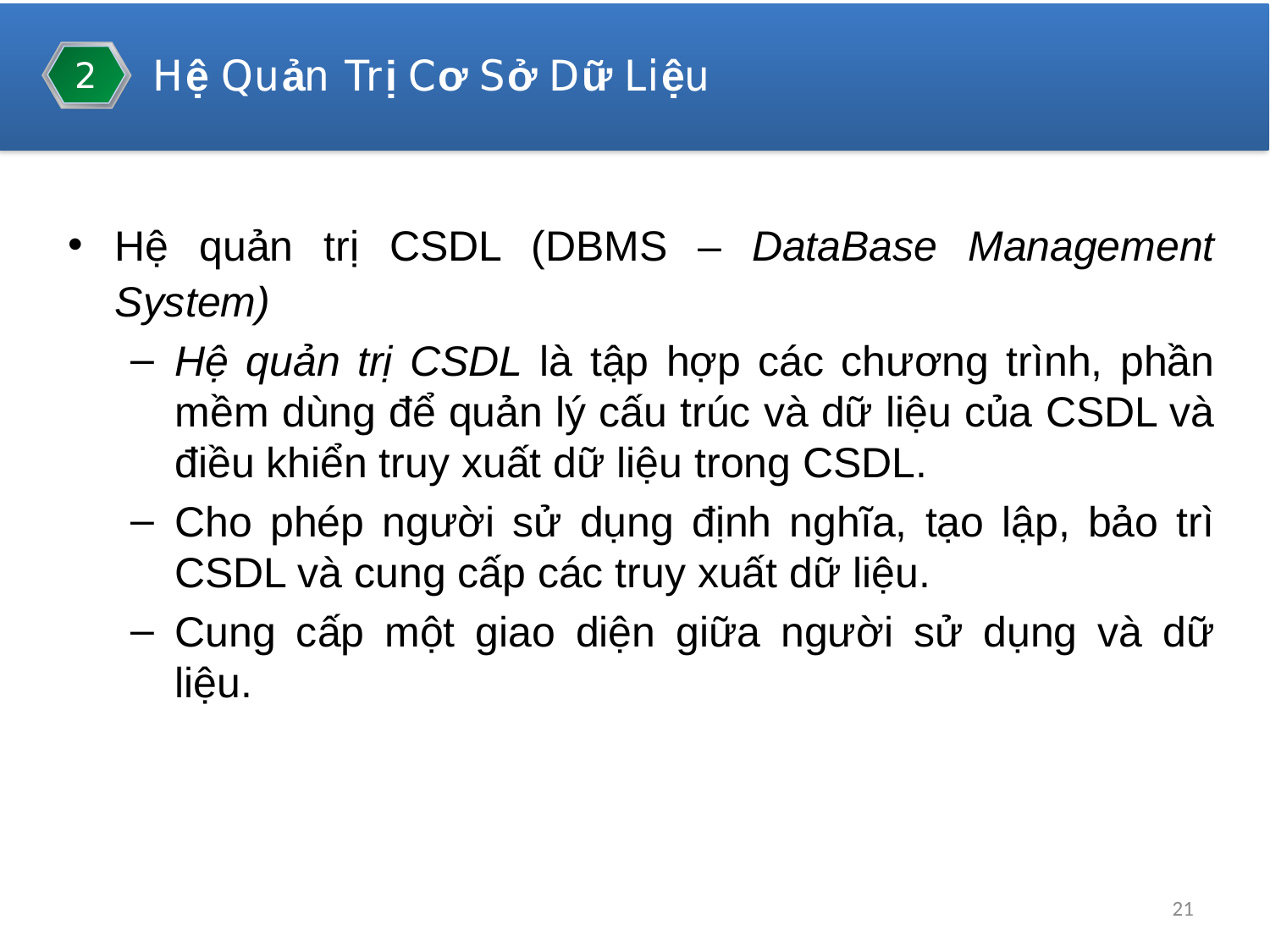

2
Hệ Quản Trị Cơ Sở Dữ Liệu
Hệ quản trị CSDL (DBMS – DataBase Management System)
Hệ quản trị CSDL là tập hợp các chương trình, phần mềm dùng để quản lý cấu trúc và dữ liệu của CSDL và điều khiển truy xuất dữ liệu trong CSDL.
Cho phép người sử dụng định nghĩa, tạo lập, bảo trì CSDL và cung cấp các truy xuất dữ liệu.
Cung cấp một giao diện giữa người sử dụng và dữ liệu.
21